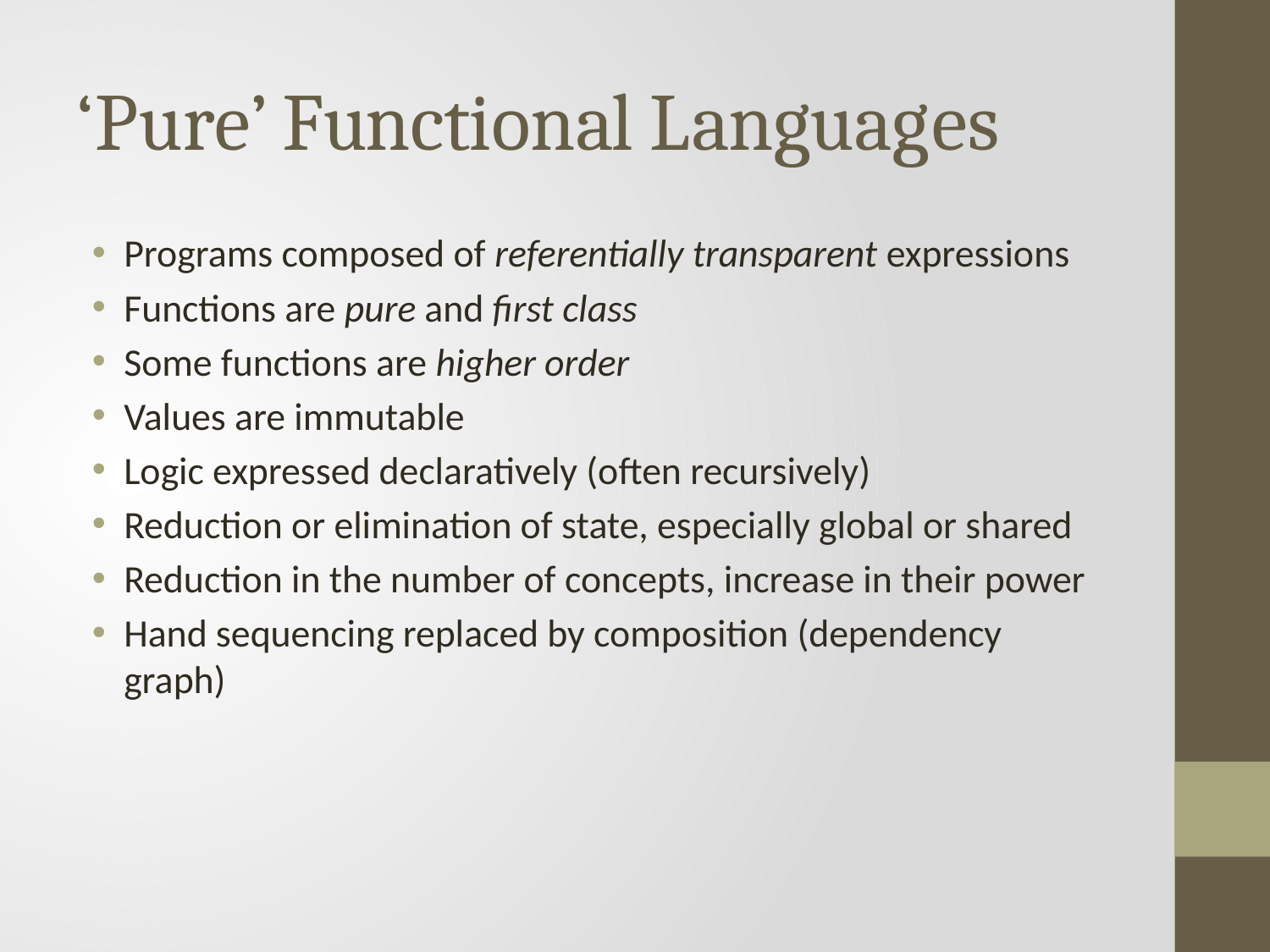

# ‘Pure’ Functional Languages
Programs composed of referentially transparent expressions
Functions are pure and first class
Some functions are higher order
Values are immutable
Logic expressed declaratively (often recursively)
Reduction or elimination of state, especially global or shared
Reduction in the number of concepts, increase in their power
Hand sequencing replaced by composition (dependency graph)